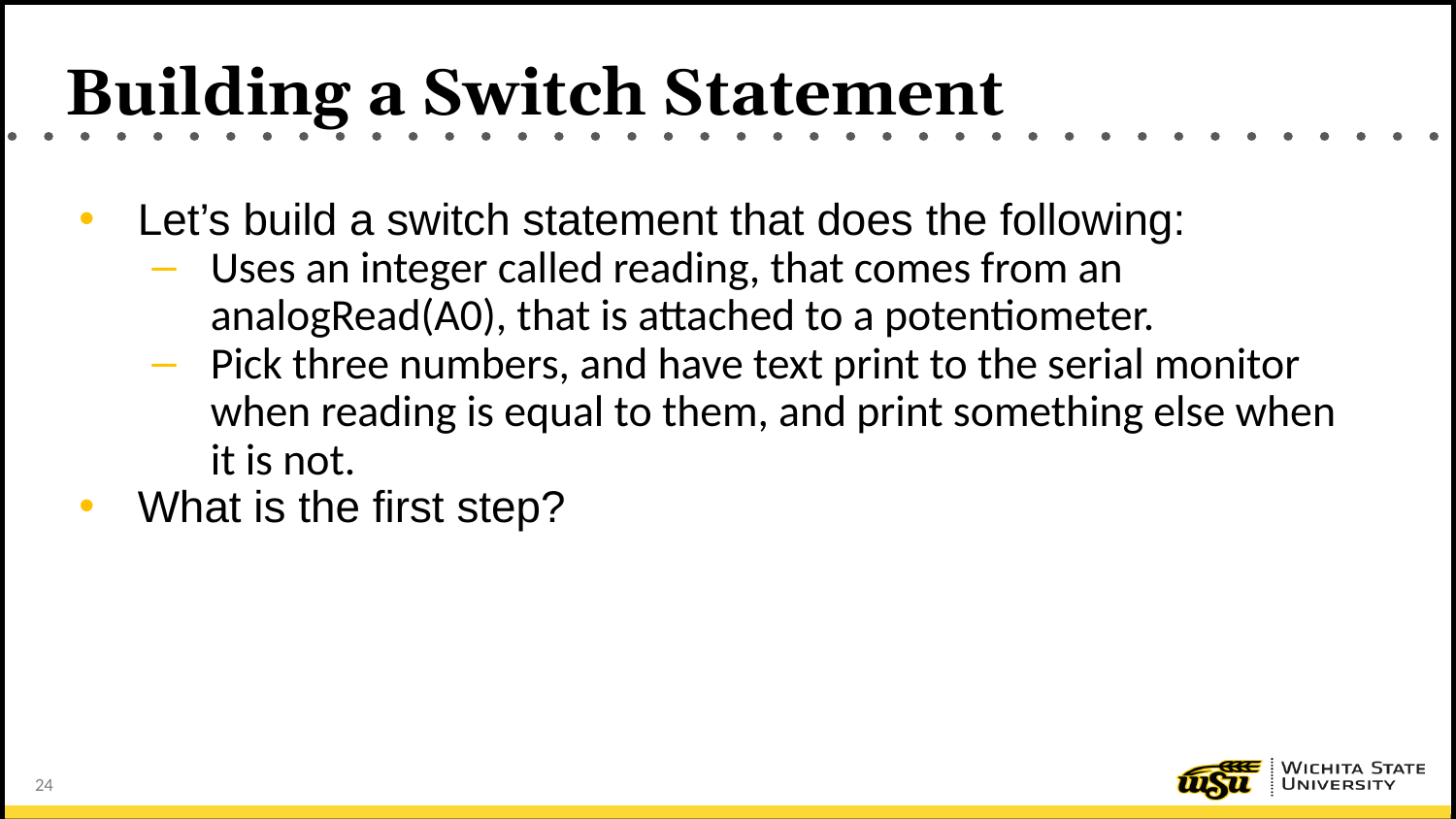

# Building a Switch Statement
Let’s build a switch statement that does the following:
Uses an integer called reading, that comes from an analogRead(A0), that is attached to a potentiometer.
Pick three numbers, and have text print to the serial monitor when reading is equal to them, and print something else when it is not.
What is the first step?